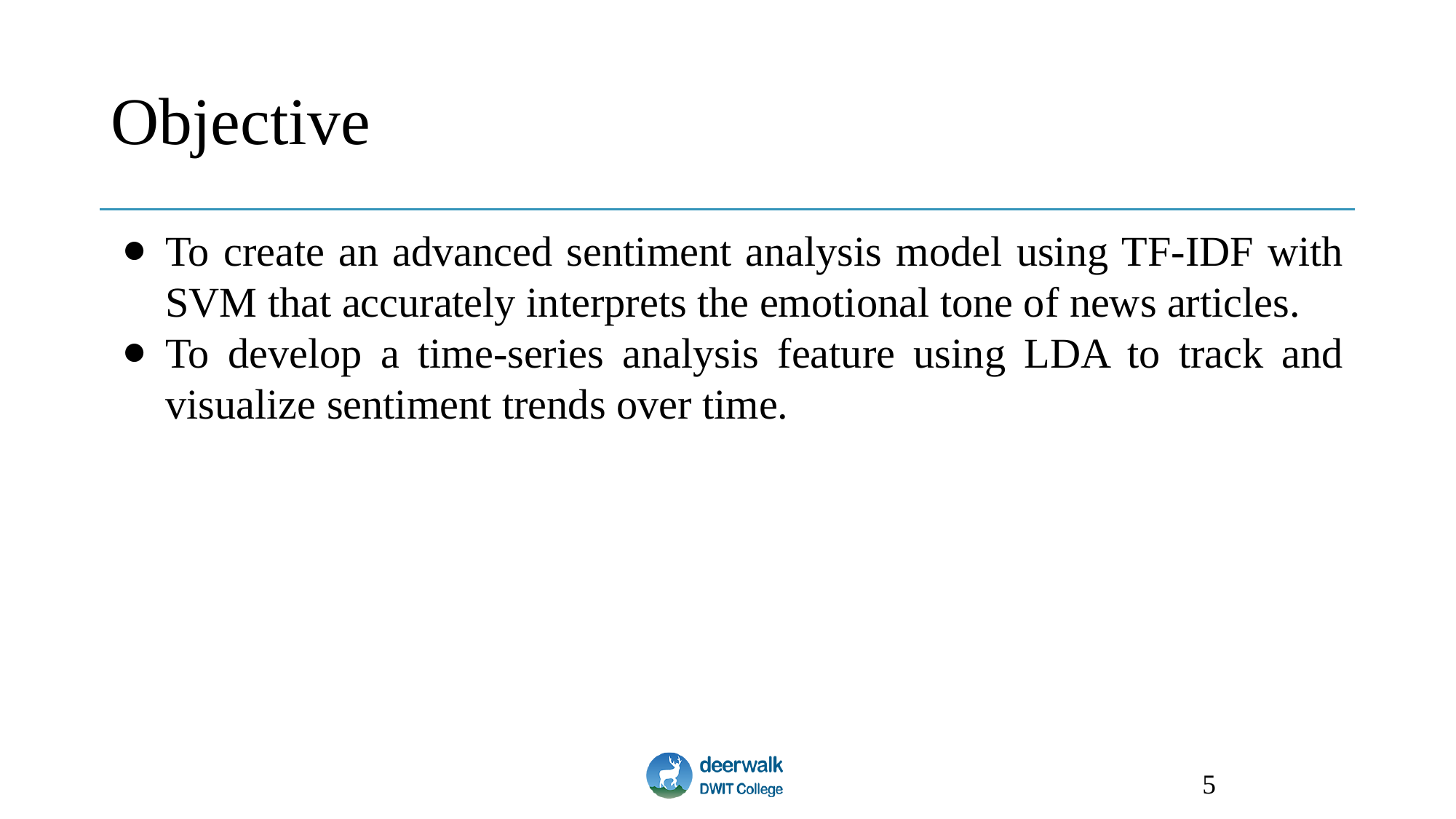

# Objective
To create an advanced sentiment analysis model using TF-IDF with SVM that accurately interprets the emotional tone of news articles.
To develop a time-series analysis feature using LDA to track and visualize sentiment trends over time.
5